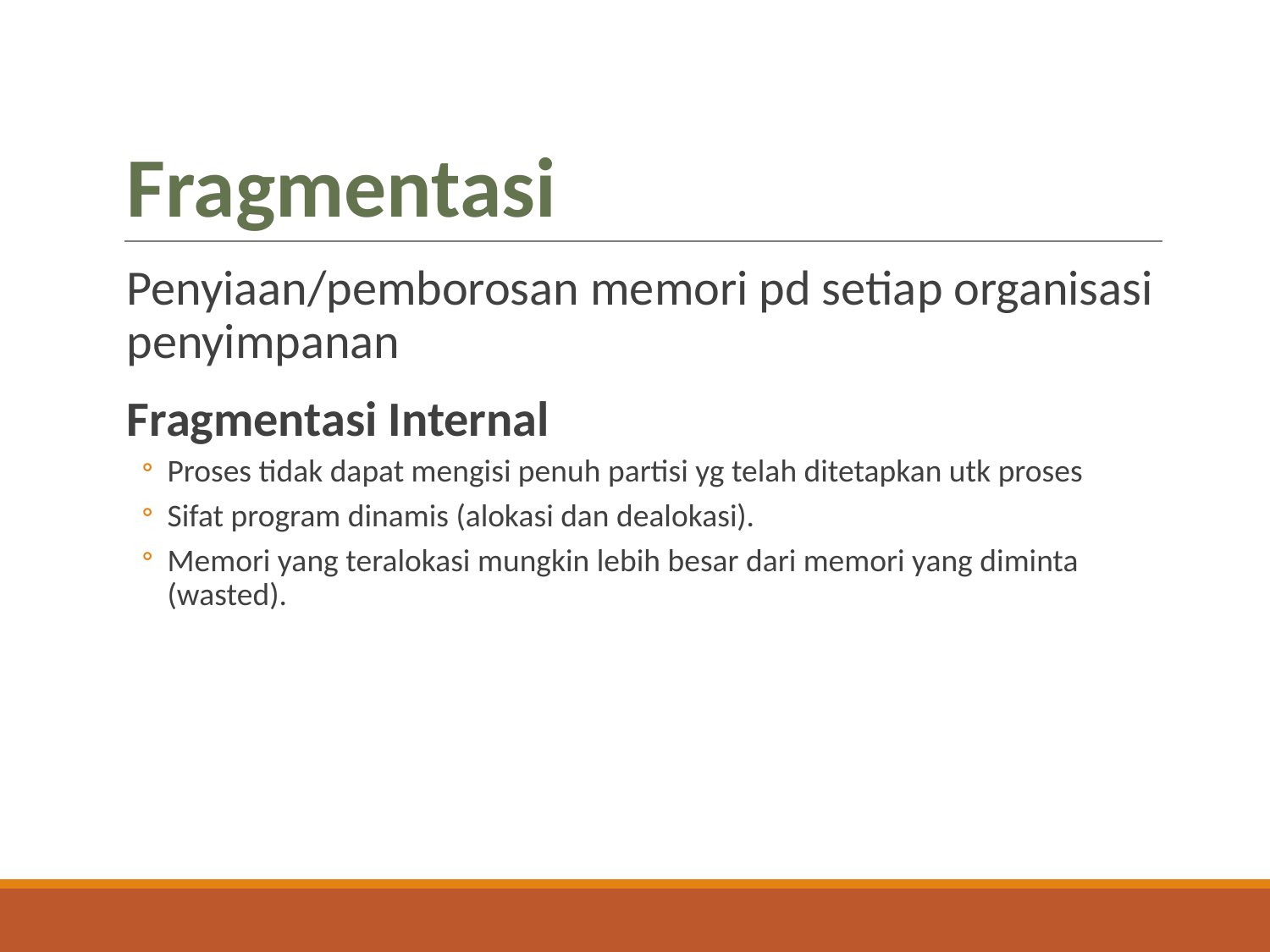

# Fragmentasi
Penyiaan/pemborosan memori pd setiap organisasi penyimpanan
Fragmentasi Internal
Proses tidak dapat mengisi penuh partisi yg telah ditetapkan utk proses
Sifat program dinamis (alokasi dan dealokasi).
Memori yang teralokasi mungkin lebih besar dari memori yang diminta (wasted).